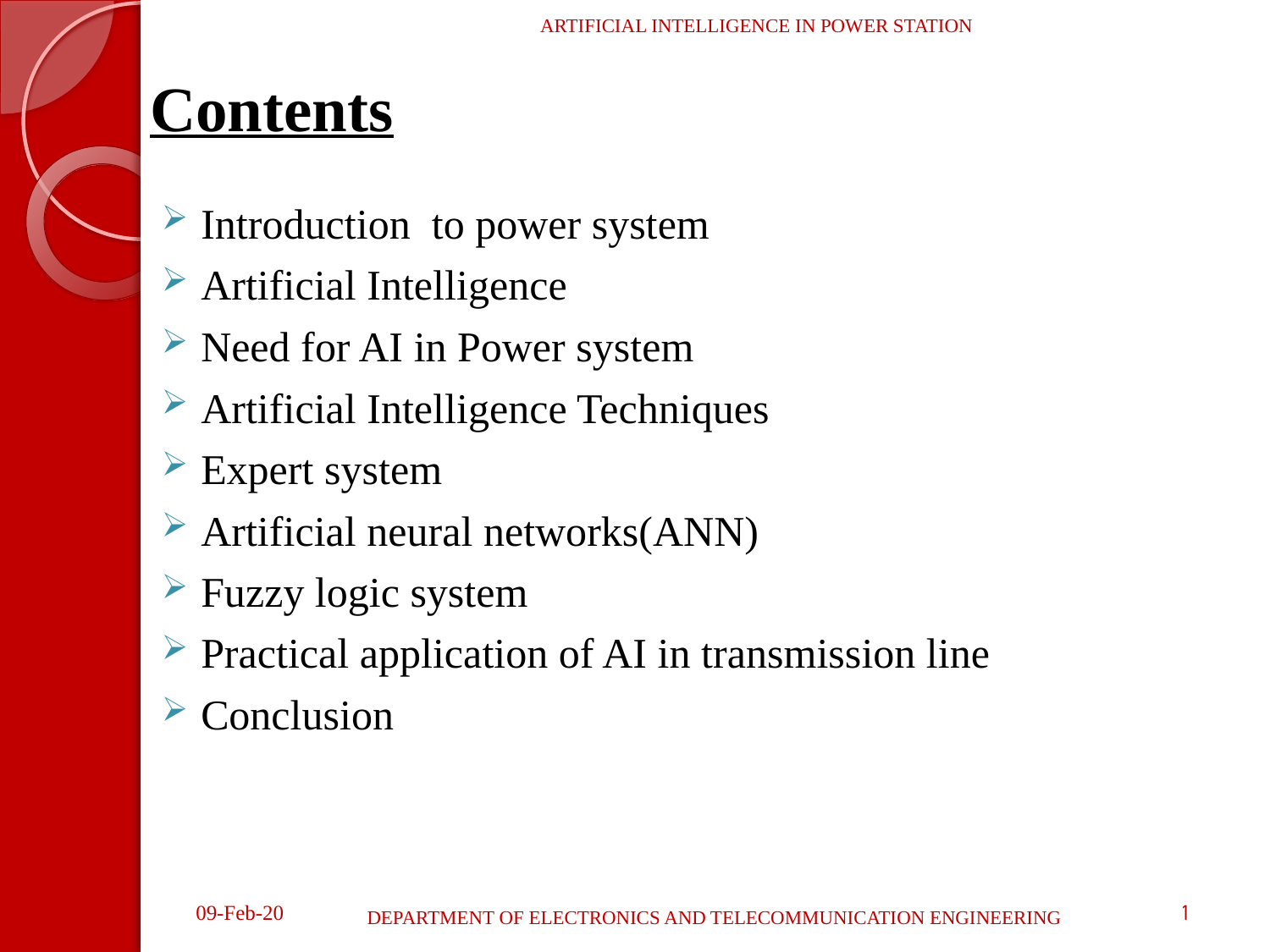

ARTIFICIAL INTELLIGENCE IN POWER STATION
# Contents
Introduction  to power system
Artificial Intelligence
Need for AI in Power system
Artificial Intelligence Techniques
Expert system
Artificial neural networks(ANN)
Fuzzy logic system
Practical application of AI in transmission line
Conclusion
09-Feb-20
DEPARTMENT OF ELECTRONICS AND TELECOMMUNICATION ENGINEERING
1